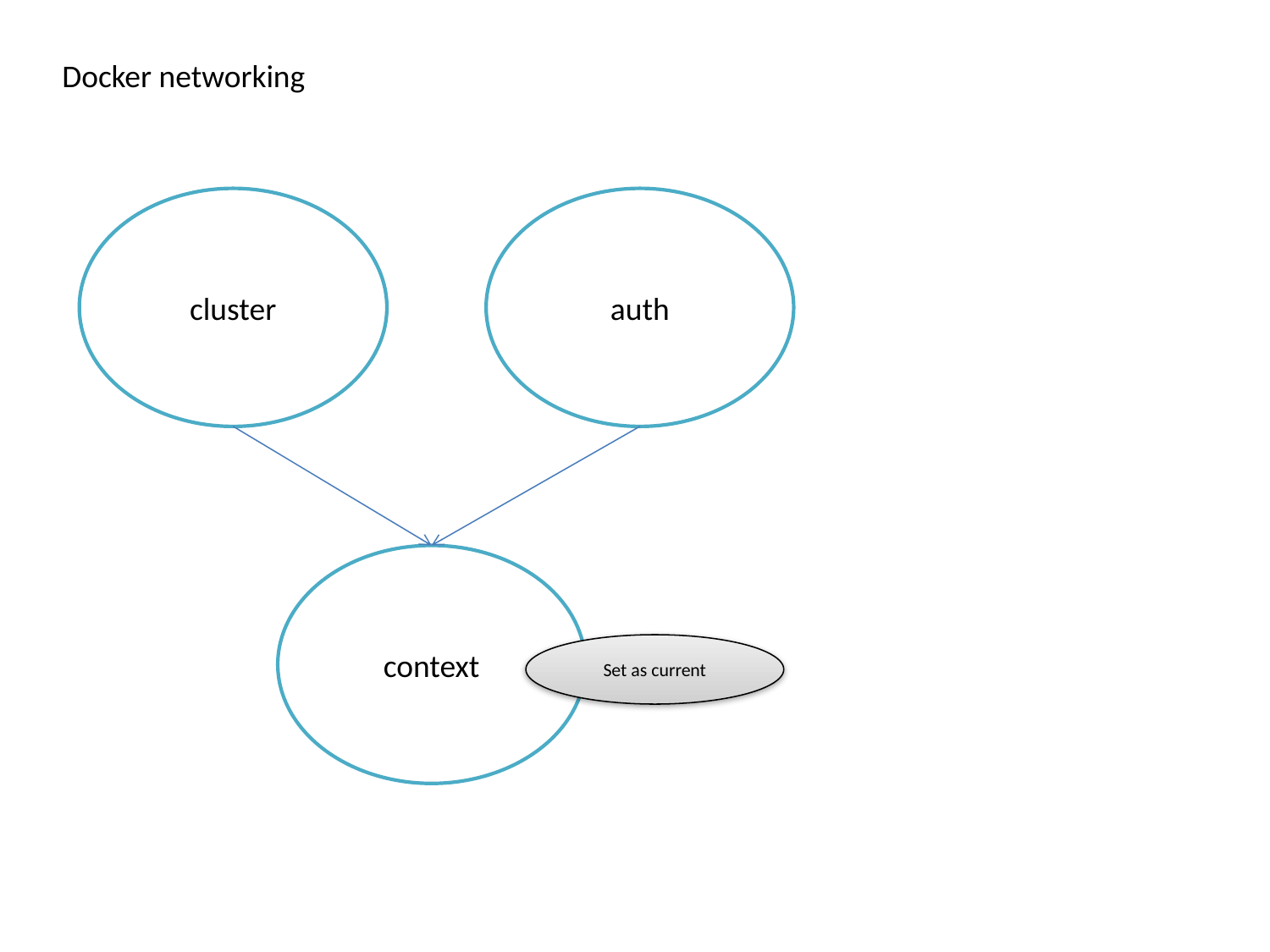

Docker networking
cluster
auth
context
Set as current